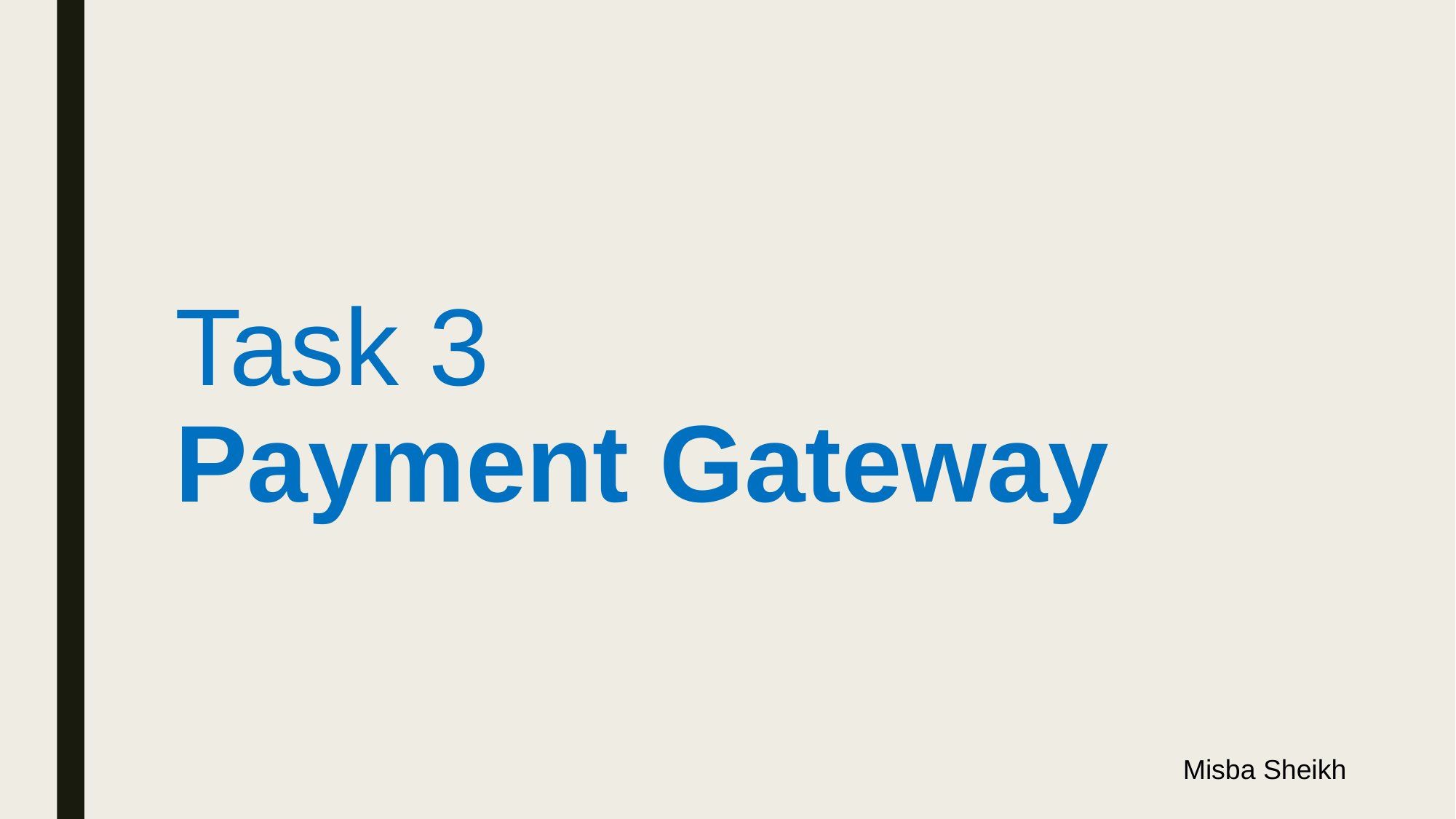

# Task 3 Payment Gateway
Misba Sheikh